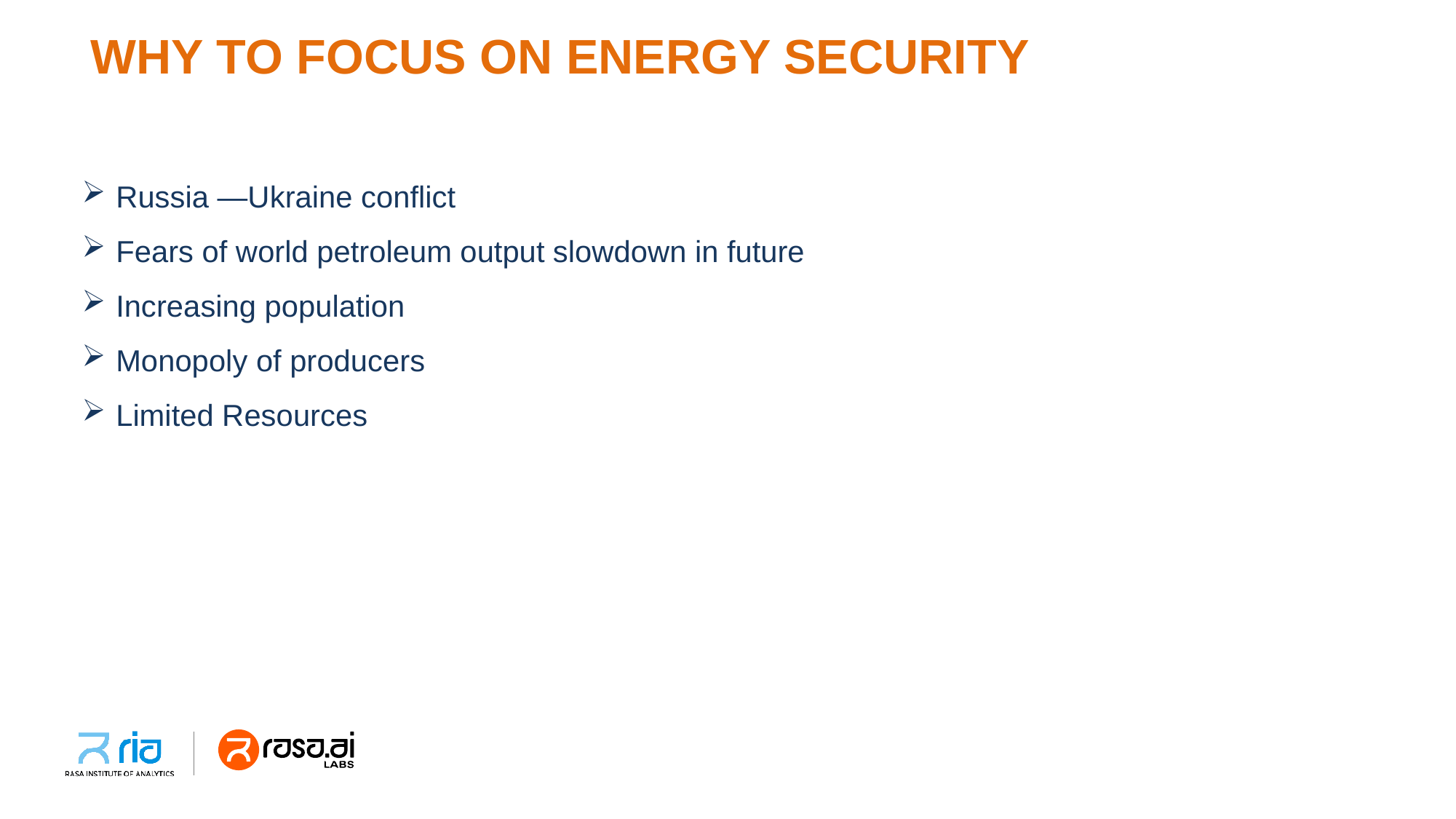

WHY TO FOCUS ON ENERGY SECURITY

Russia —Ukraine conflict
Fears of world petroleum output slowdown in future
Increasing population
Monopoly of producers
Limited Resources